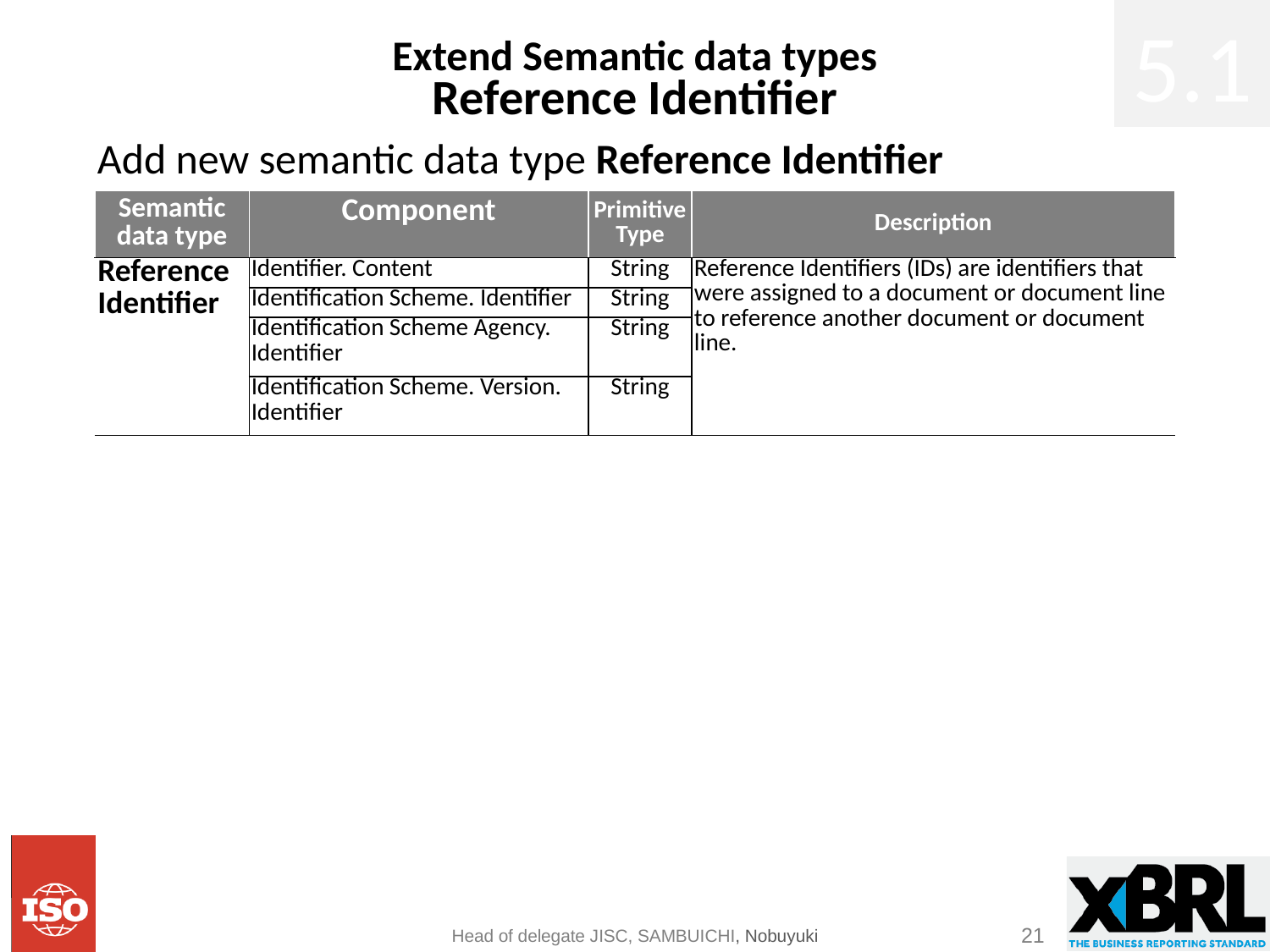

# Extend Semantic data types Reference Identifier
5.1
Add new semantic data type Reference Identifier
| Semantic data type | Component | Primitive Type | Description |
| --- | --- | --- | --- |
| Reference Identifier | Identifier. Content | String | Reference Identifiers (IDs) are identifiers that were assigned to a document or document line to reference another document or document line. |
|  | Identification Scheme. Identifier | String |  |
|  | Identification Scheme Agency. Identifier | String |  |
|  | Identification Scheme. Version. Identifier | String |  |